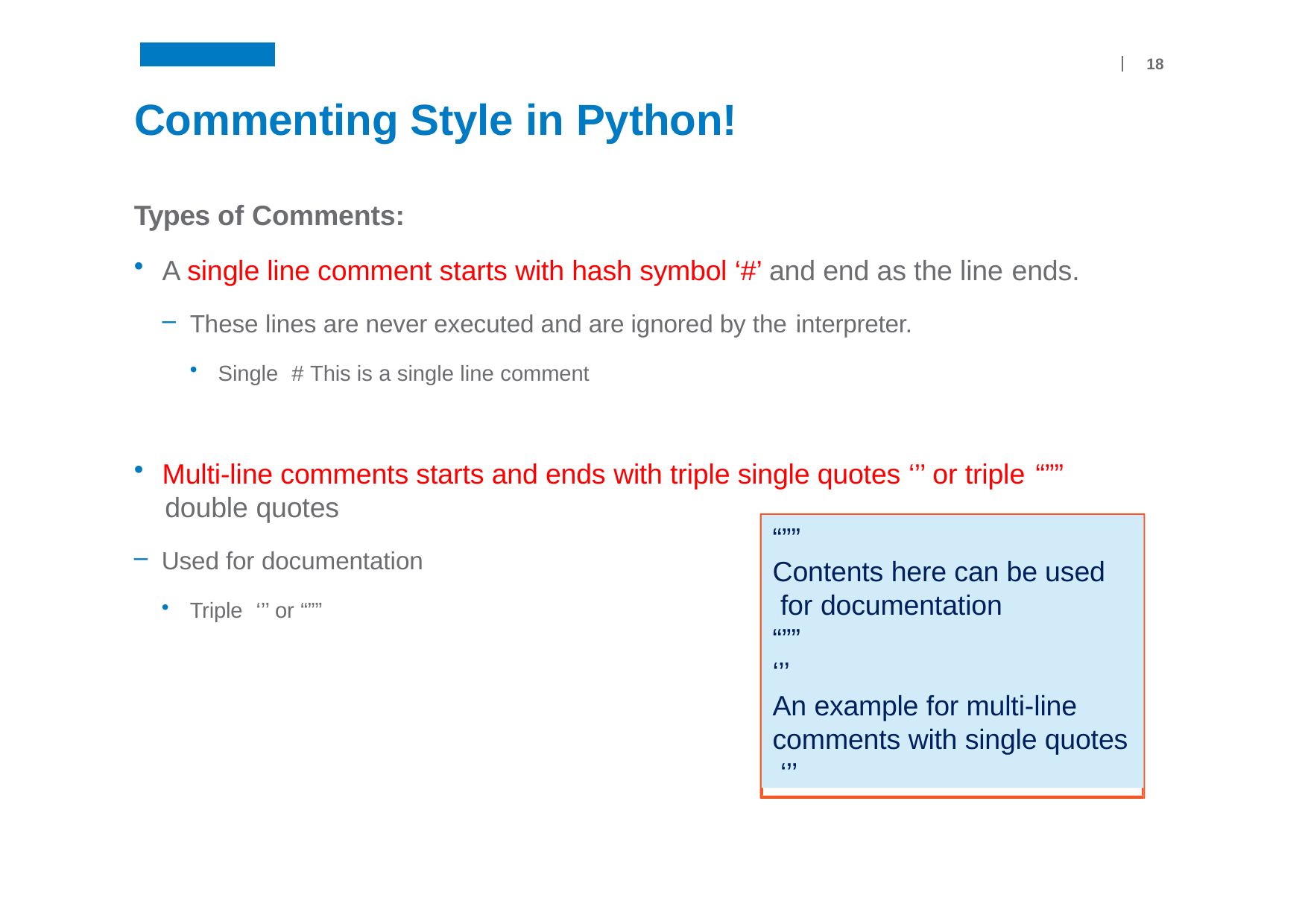

18
# Commenting Style in Python!
Types of Comments:
A single line comment starts with hash symbol ‘#’ and end as the line ends.
These lines are never executed and are ignored by the interpreter.
Single  # This is a single line comment

Multi-line comments starts and ends with triple single quotes ‘’’ or triple “””
    double quotes
Used for documentation
Triple  ‘’’ or “””

“””
Contents here can be used  for documentation
“””
‘’’
An example for multi-line  comments with single quotes  ‘’’